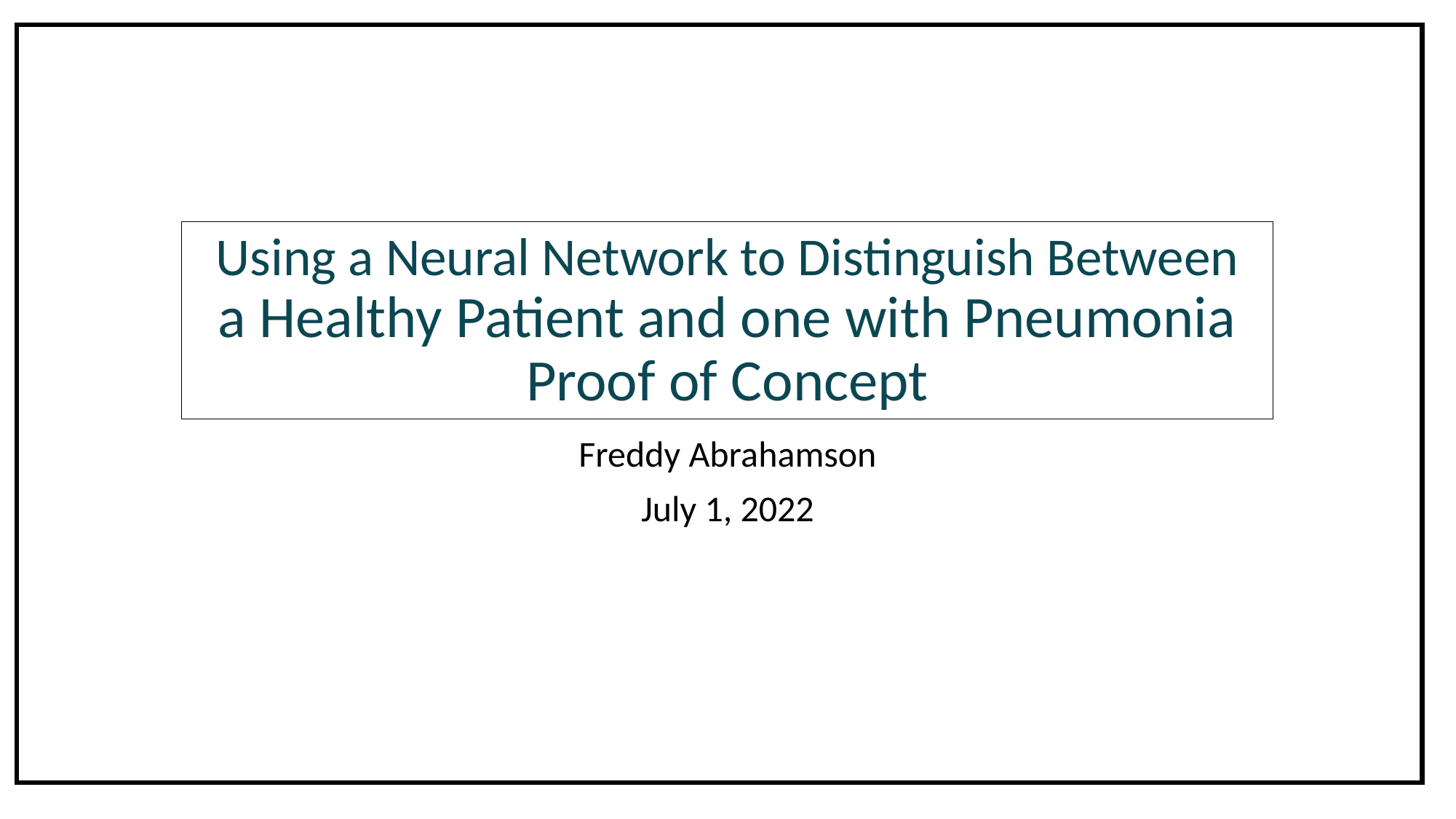

# Using a Neural Network to Distinguish Between a Healthy Patient and one with Pneumonia Proof of Concept
Freddy Abrahamson
July 1, 2022